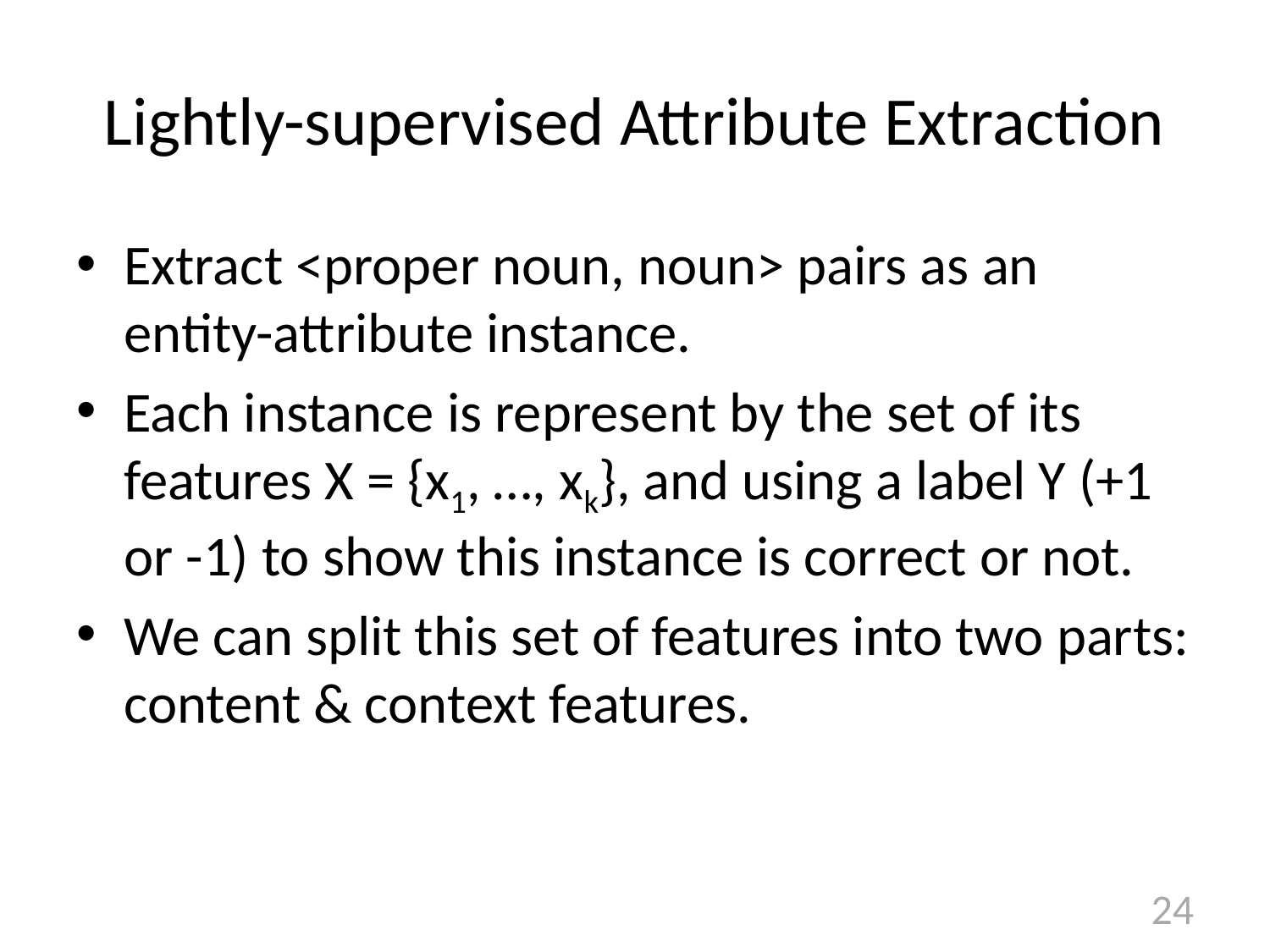

# Lightly-supervised Attribute Extraction
Extract <proper noun, noun> pairs as an entity-attribute instance.
Each instance is represent by the set of its features X = {x1, …, xk}, and using a label Y (+1 or -1) to show this instance is correct or not.
We can split this set of features into two parts: content & context features.
24